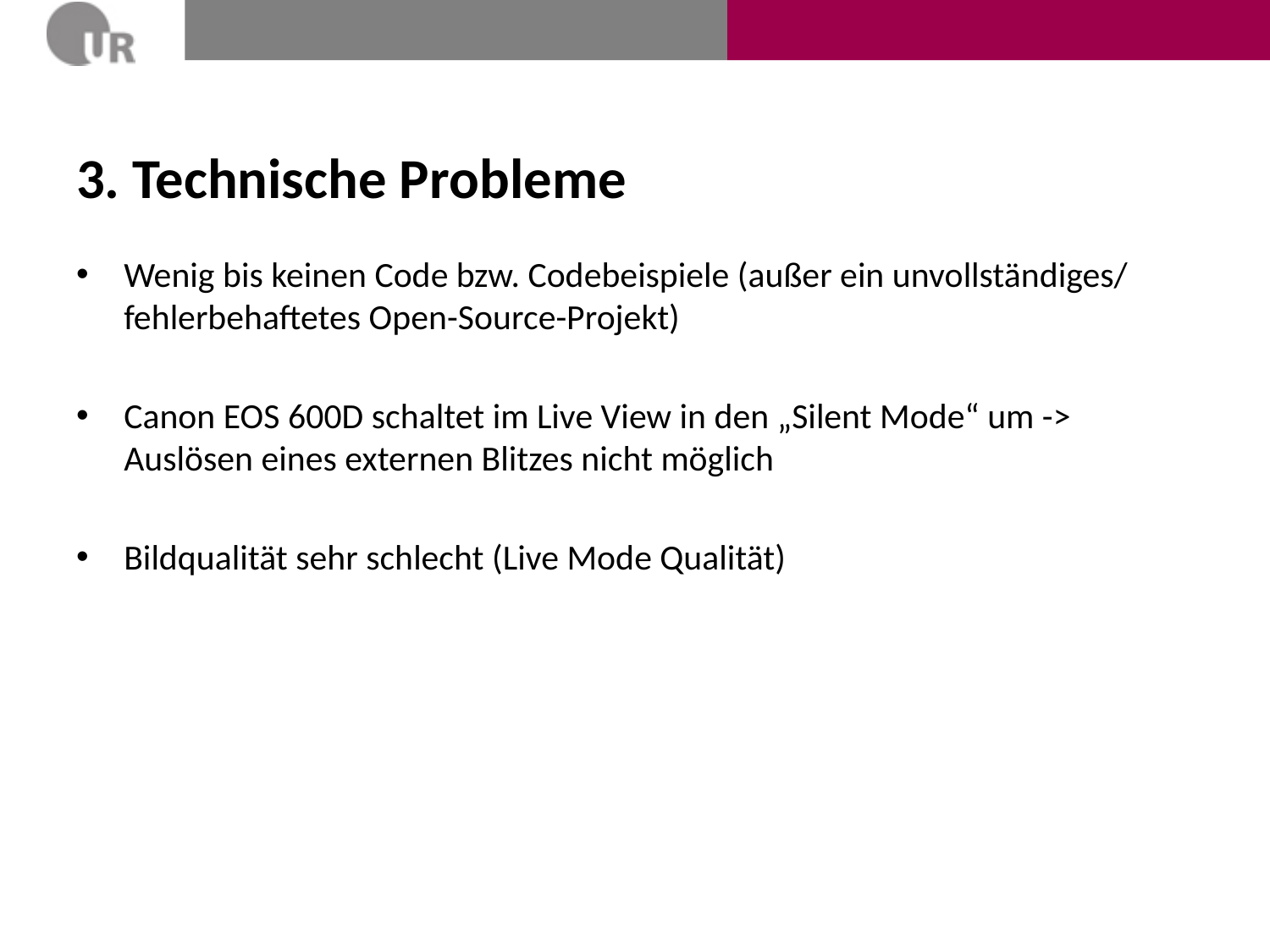

# 3. Technische Probleme
Wenig bis keinen Code bzw. Codebeispiele (außer ein unvollständiges/ fehlerbehaftetes Open-Source-Projekt)

Canon EOS 600D schaltet im Live View in den „Silent Mode“ um -> Auslösen eines externen Blitzes nicht möglich

Bildqualität sehr schlecht (Live Mode Qualität)